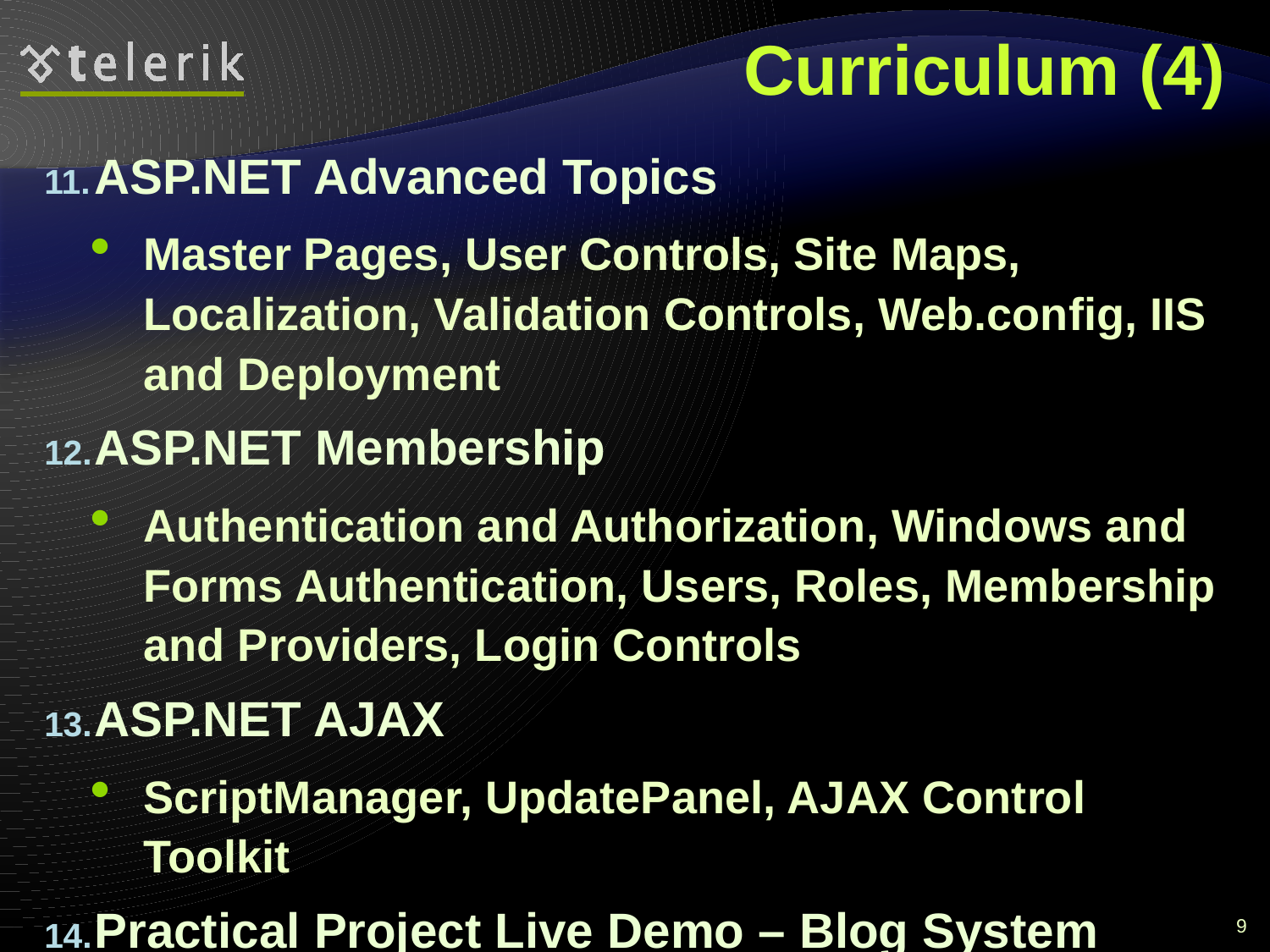

# Curriculum (4)
ASP.NET Advanced Topics
Master Pages, User Controls, Site Maps, Localization, Validation Controls, Web.config, IIS and Deployment
ASP.NET Membership
Authentication and Authorization, Windows and Forms Authentication, Users, Roles, Membership and Providers, Login Controls
ASP.NET AJAX
ScriptManager, UpdatePanel, AJAX Control Toolkit
Practical Project Live Demo – Blog System
Practical Projects Defense (Certification Exam)
9